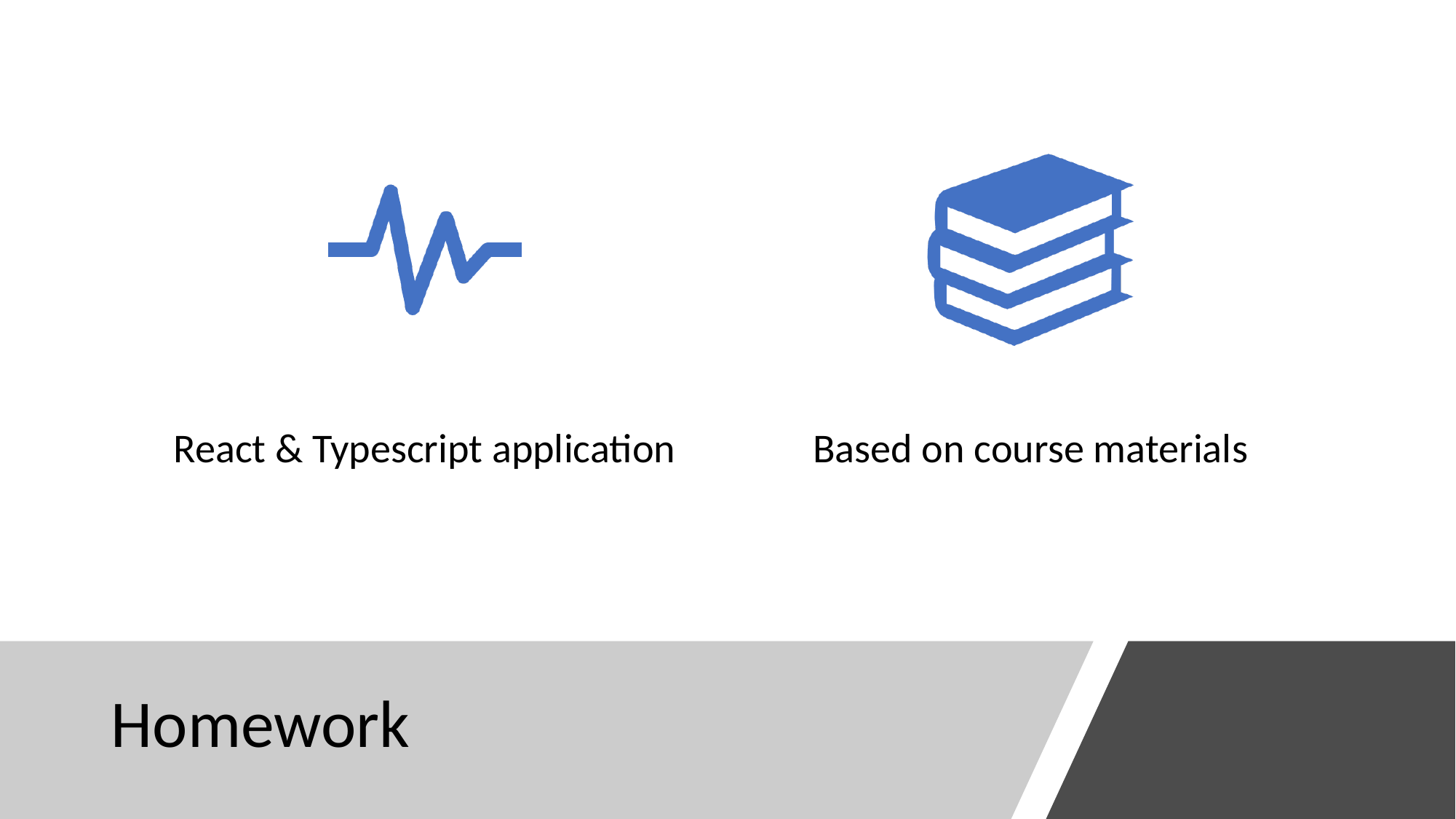

React & Typescript application
Based on course materials

# Homework